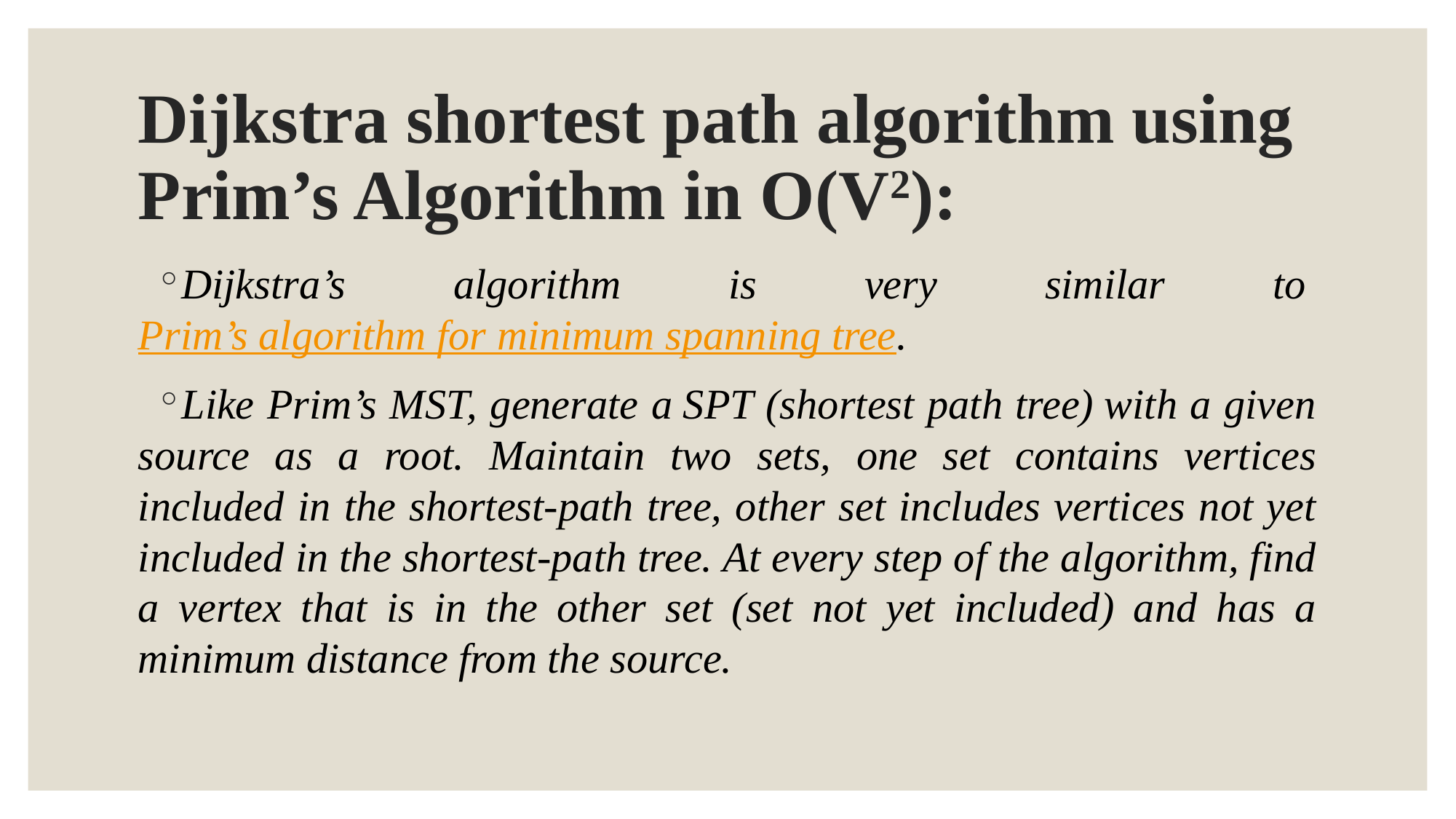

# Dijkstra shortest path algorithm using Prim’s Algorithm in O(V2):
Dijkstra’s algorithm is very similar to Prim’s algorithm for minimum spanning tree.
Like Prim’s MST, generate a SPT (shortest path tree) with a given source as a root. Maintain two sets, one set contains vertices included in the shortest-path tree, other set includes vertices not yet included in the shortest-path tree. At every step of the algorithm, find a vertex that is in the other set (set not yet included) and has a minimum distance from the source.